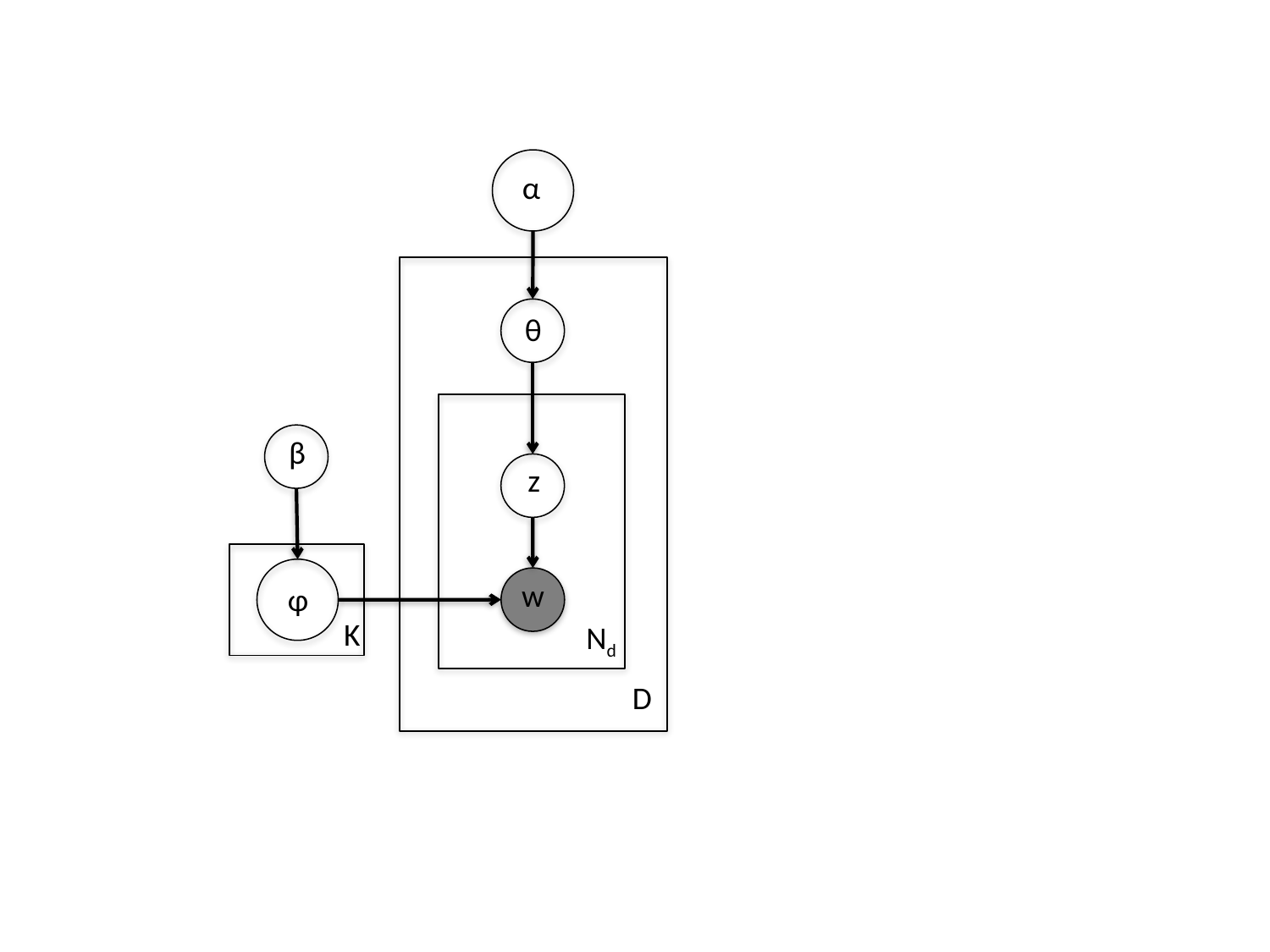

α

θ

β
z

w
φ
Κ
Nd
D